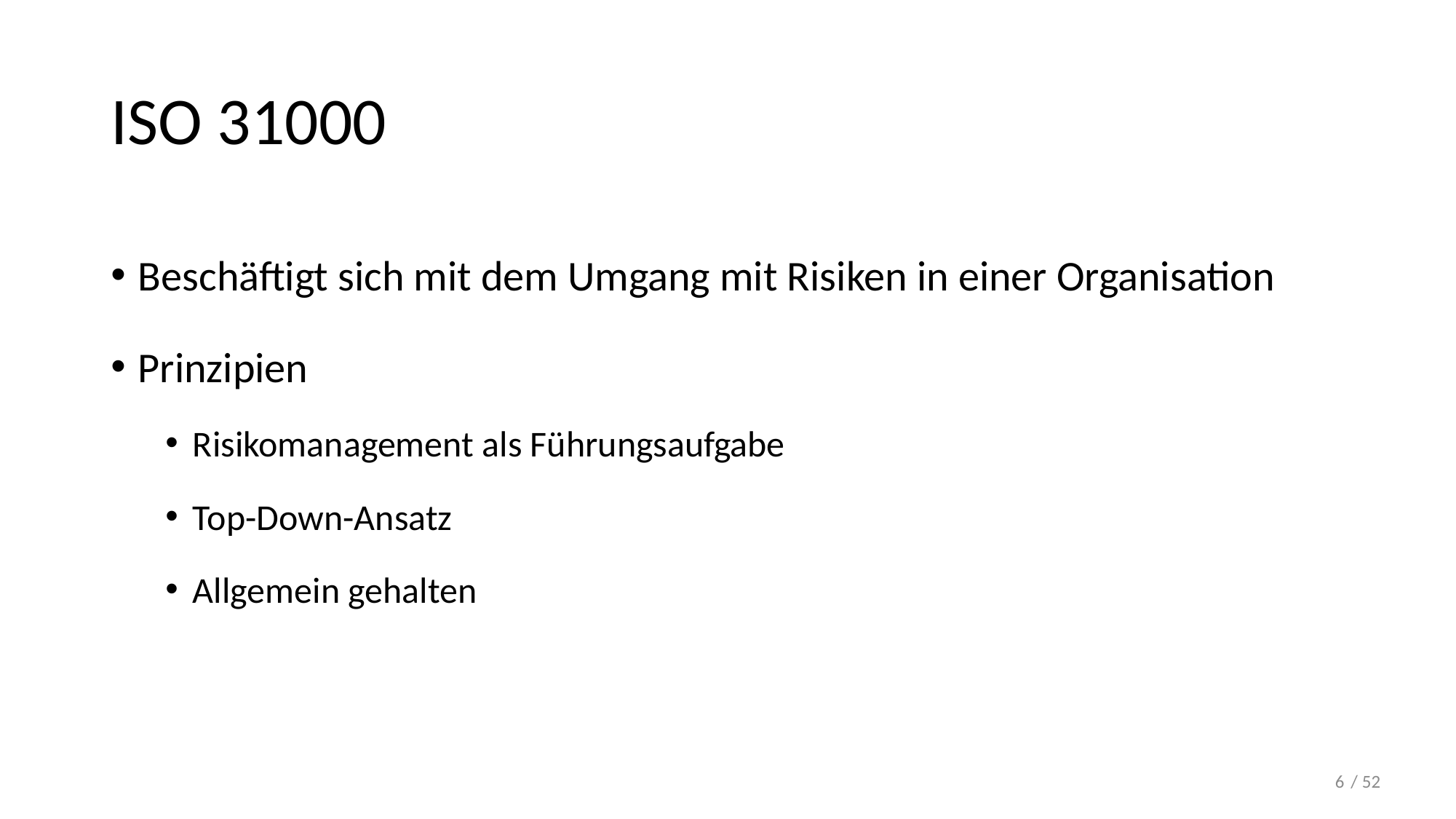

# ISO 31000
Beschäftigt sich mit dem Umgang mit Risiken in einer Organisation
Prinzipien
Risikomanagement als Führungsaufgabe
Top-Down-Ansatz
Allgemein gehalten
/ 52
6